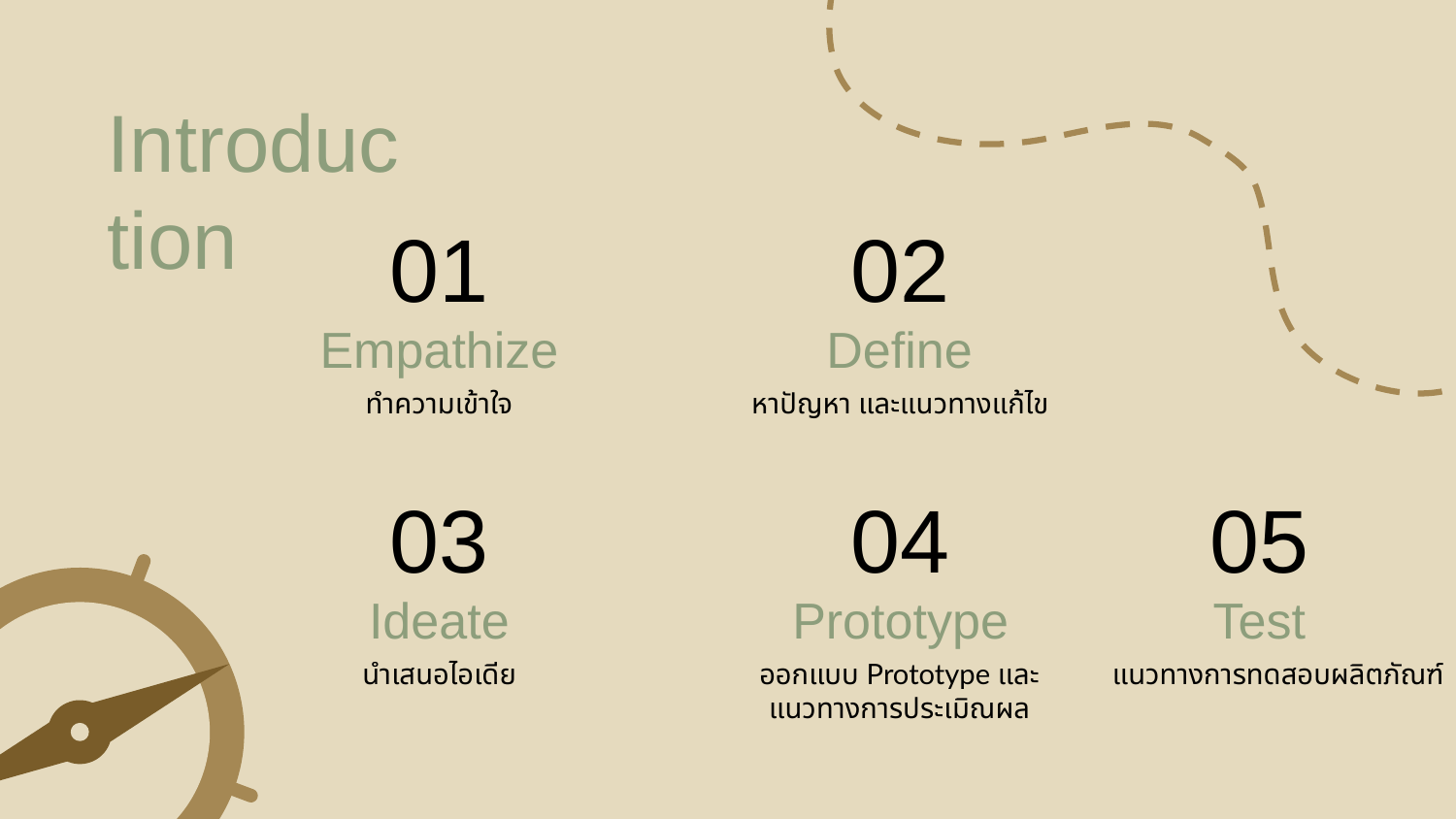

Introduction
# 01
02
Empathize
Define
ทำความเข้าใจ
หาปัญหา และแนวทางแก้ไข
03
04
05

Ideate
Prototype
Test
นำเสนอไอเดีย
ออกแบบ Prototype และแนวทางการประเมิณผล
แนวทางการทดสอบผลิตภัณฑ์